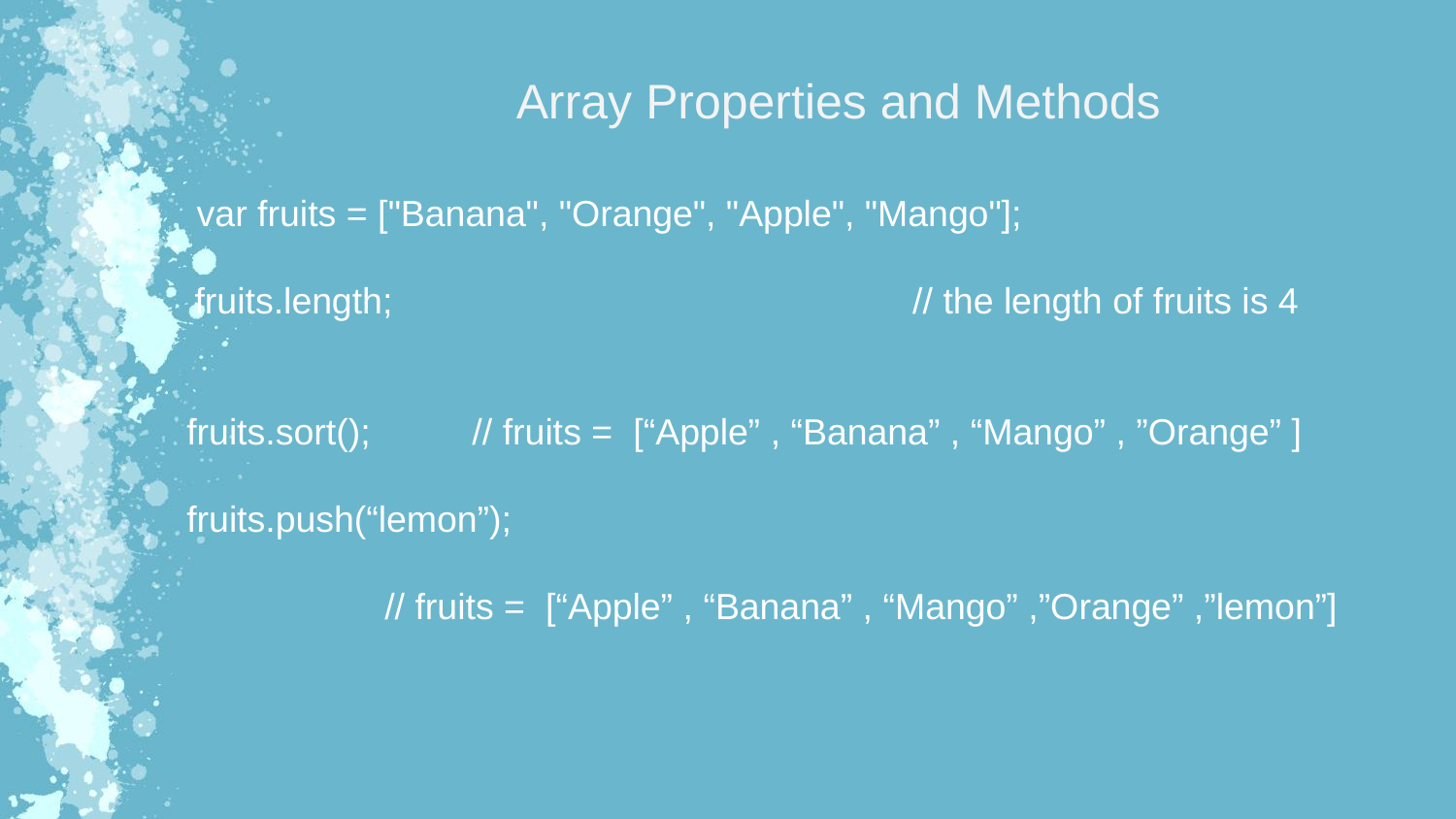

Array Properties and Methods
   var fruits = ["Banana", "Orange", "Apple", "Mango"];

 fruits.length;                       		// the length of fruits is 4

  fruits.sort();          // fruits =  [“Apple” , “Banana” , “Mango” , ”Orange” ]

  fruits.push(“lemon”);

// fruits =  [“Apple” , “Banana” , “Mango” ,”Orange” ,”lemon”]